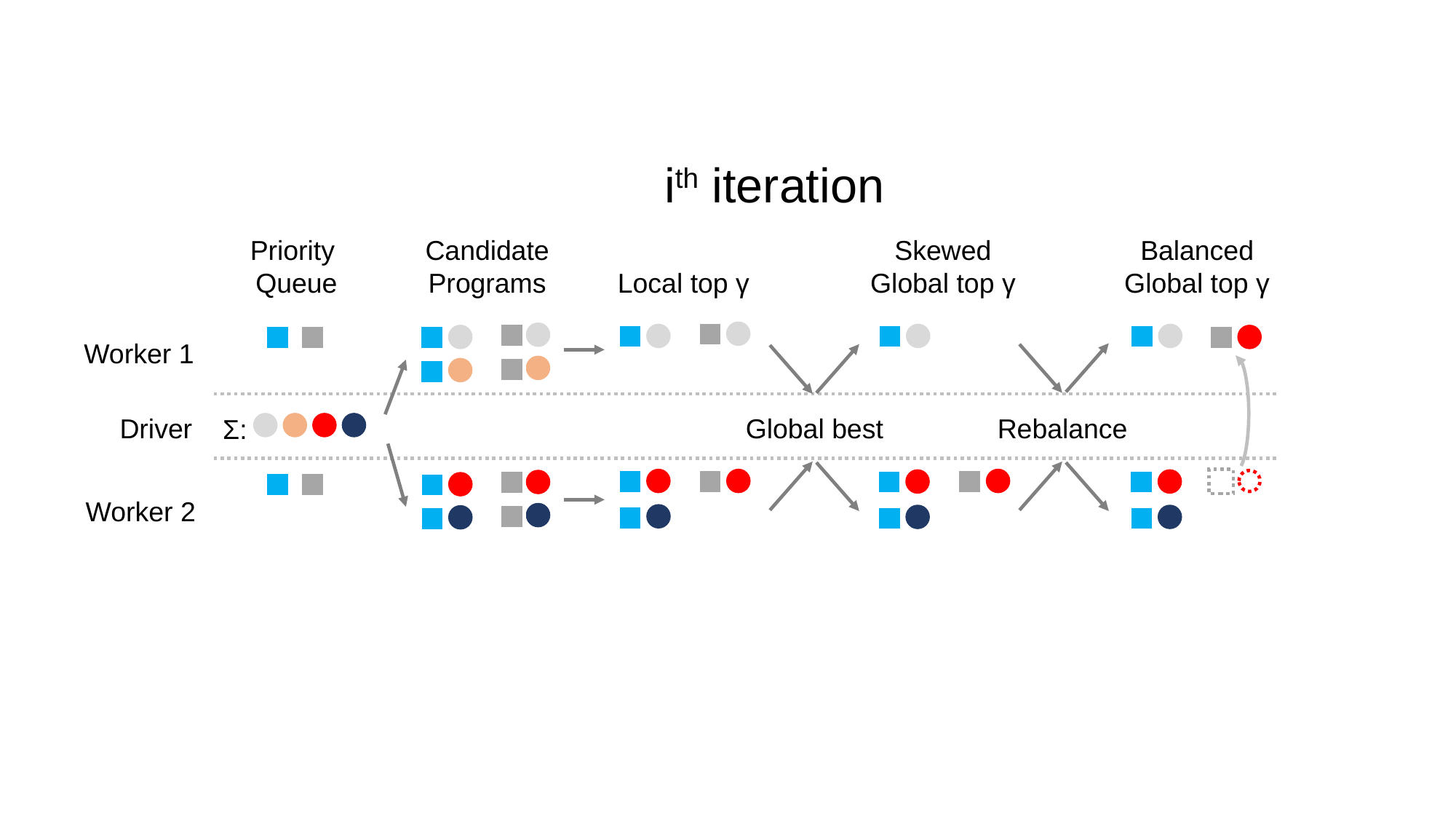

ith iteration
Priority
Queue
Candidate
Programs
Skewed
Global top γ
Balanced
Global top γ
Local top γ

Worker 1

Driver
Global best
Rebalance
Σ:

Worker 2